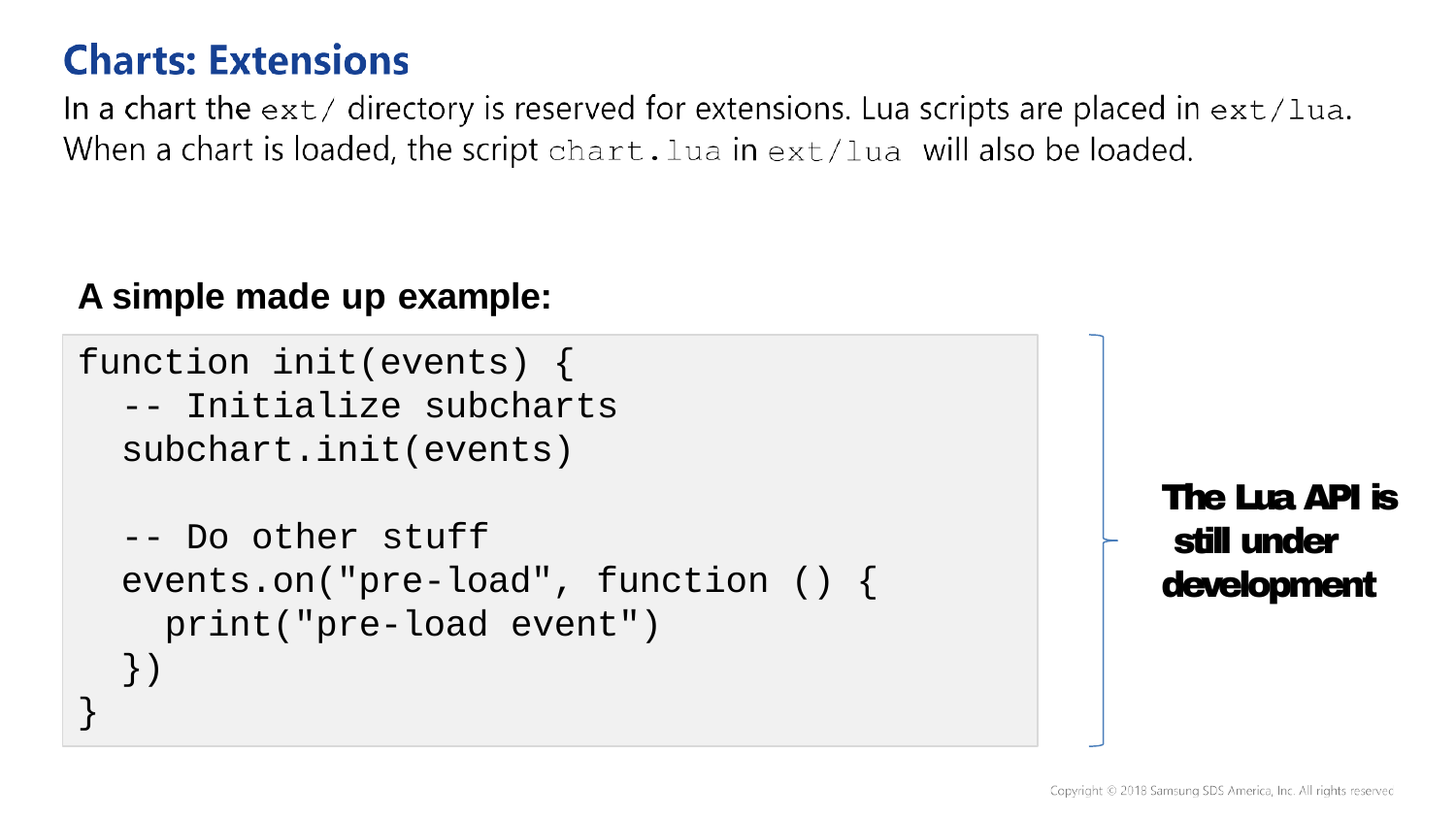

A simple made up example:
function init(events) {
-- Initialize subcharts
subchart.init(events)

The Lua API is  still under  development
-- Do other stuff
events.on("pre-load", function () {
print("pre-load event")
})
}